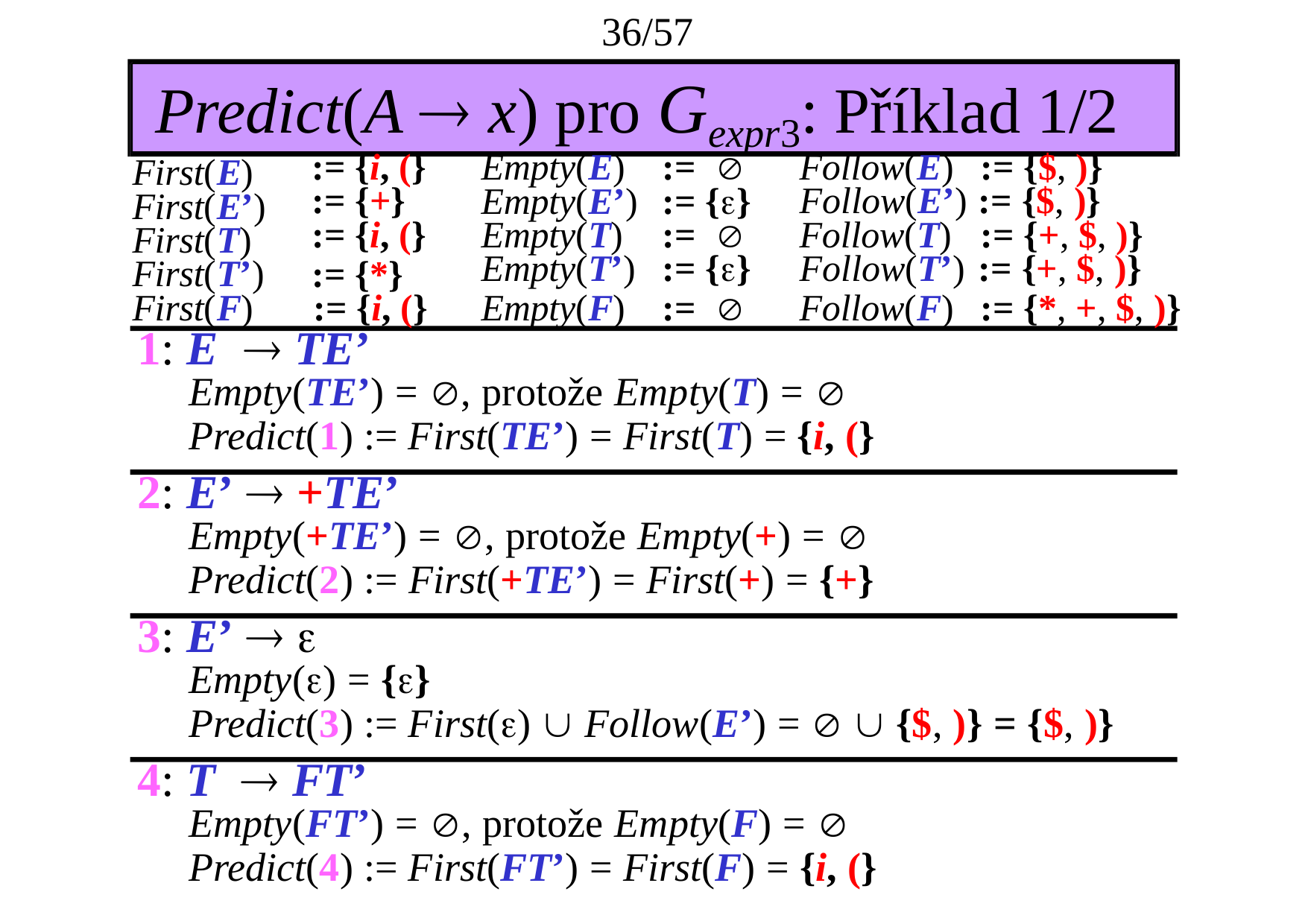

36/57

# Predict(A → x) pro Gexpr3: Příklad 1/2
First(E)
:= {i, (}
:= {+}
:= {i, (}
:= {*}
Follow(E)	:= {$, )}
Follow(E’) := {$, )}
Follow(T)	:= {+, $, )}
Follow(T’) := {+, $, )}
Follow(F)	:= {*, +, $, )}
Empty(E)	:=	∅
Empty(E’)	:= {ε}
Empty(T)	:=	∅
Empty(T’)	:= {ε}
Empty(F)	:=	∅
First(E’) First(T) First(T’)
First(F)	:= {i, (}
1: E	→ TE’
Empty(TE’) = ∅, protože Empty(T) = ∅
Predict(1) := First(TE’) = First(T) = {i, (}
2: E’ → +TE’
Empty(+TE’) = ∅, protože Empty(+) = ∅
Predict(2) := First(+TE’) = First(+) = {+}
3: E’ → ε
Empty(ε) = {ε}
Predict(3) := First(ε) ∪ Follow(E’) = ∅ ∪ {$, )} = {$, )}
4: T	→ FT’
Empty(FT’) = ∅, protože Empty(F) = ∅
Predict(4) := First(FT’) = First(F) = {i, (}